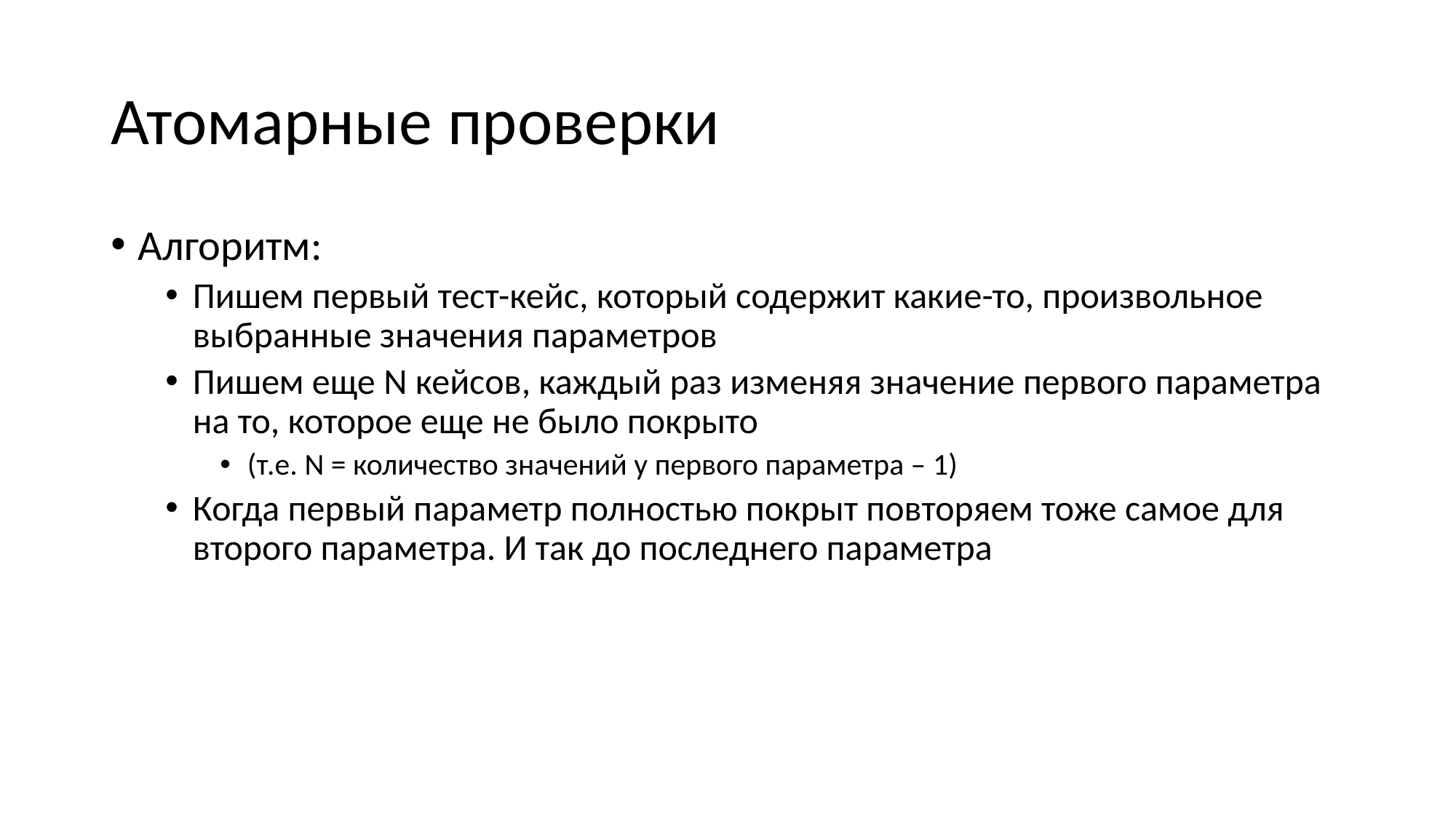

# Атомарные проверки
Алгоритм:
Пишем первый тест-кейс, который содержит какие-то, произвольное выбранные значения параметров
Пишем еще N кейсов, каждый раз изменяя значение первого параметра на то, которое еще не было покрыто
(т.е. N = количество значений у первого параметра – 1)
Когда первый параметр полностью покрыт повторяем тоже самое для второго параметра. И так до последнего параметра